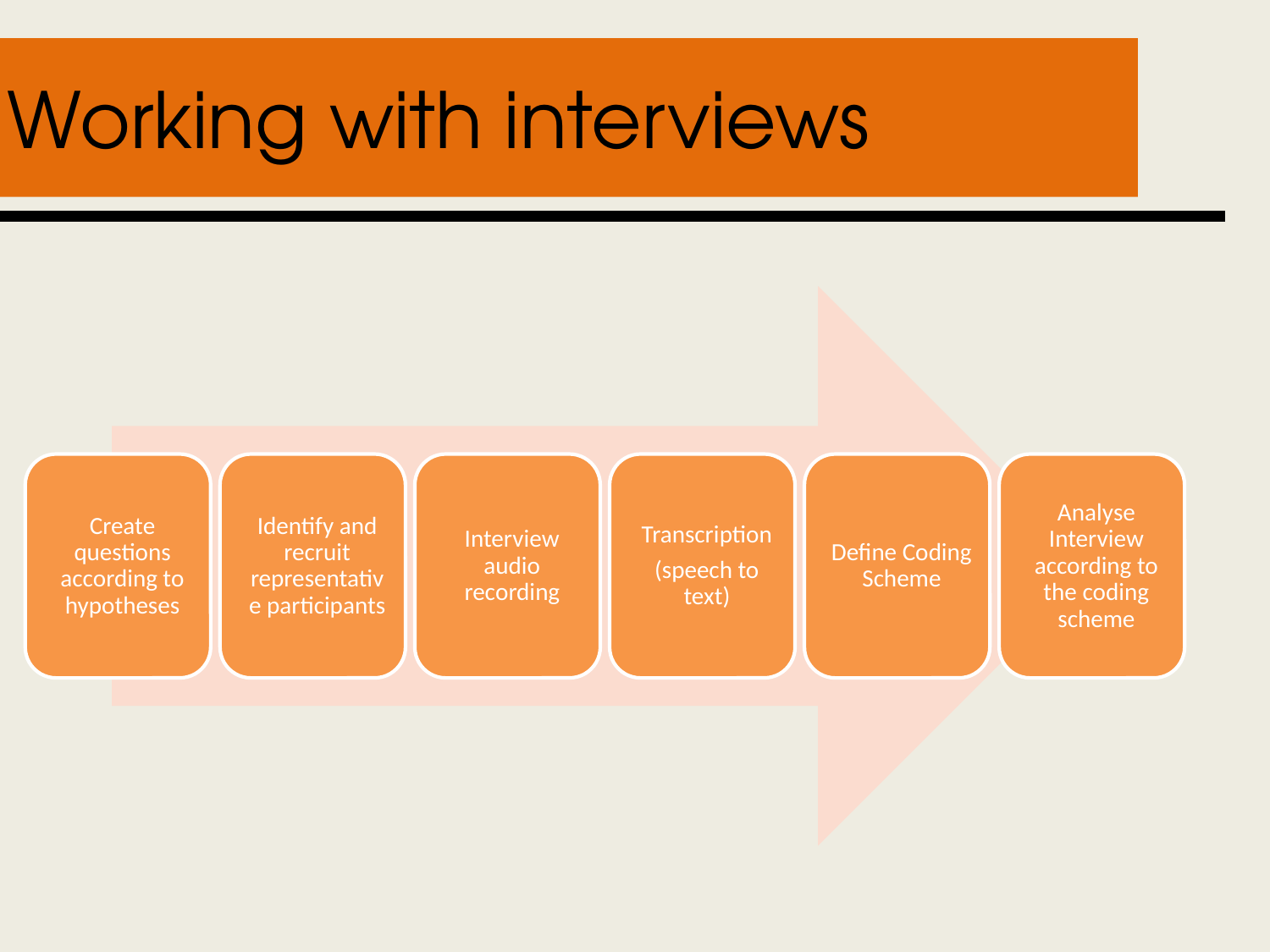

# Working with interviews

Create questions according to hypotheses
Identify and recruit representative participants
Interview audio recording
Transcription
(speech to text)
Define Coding Scheme
Analyse Interview according to the coding scheme